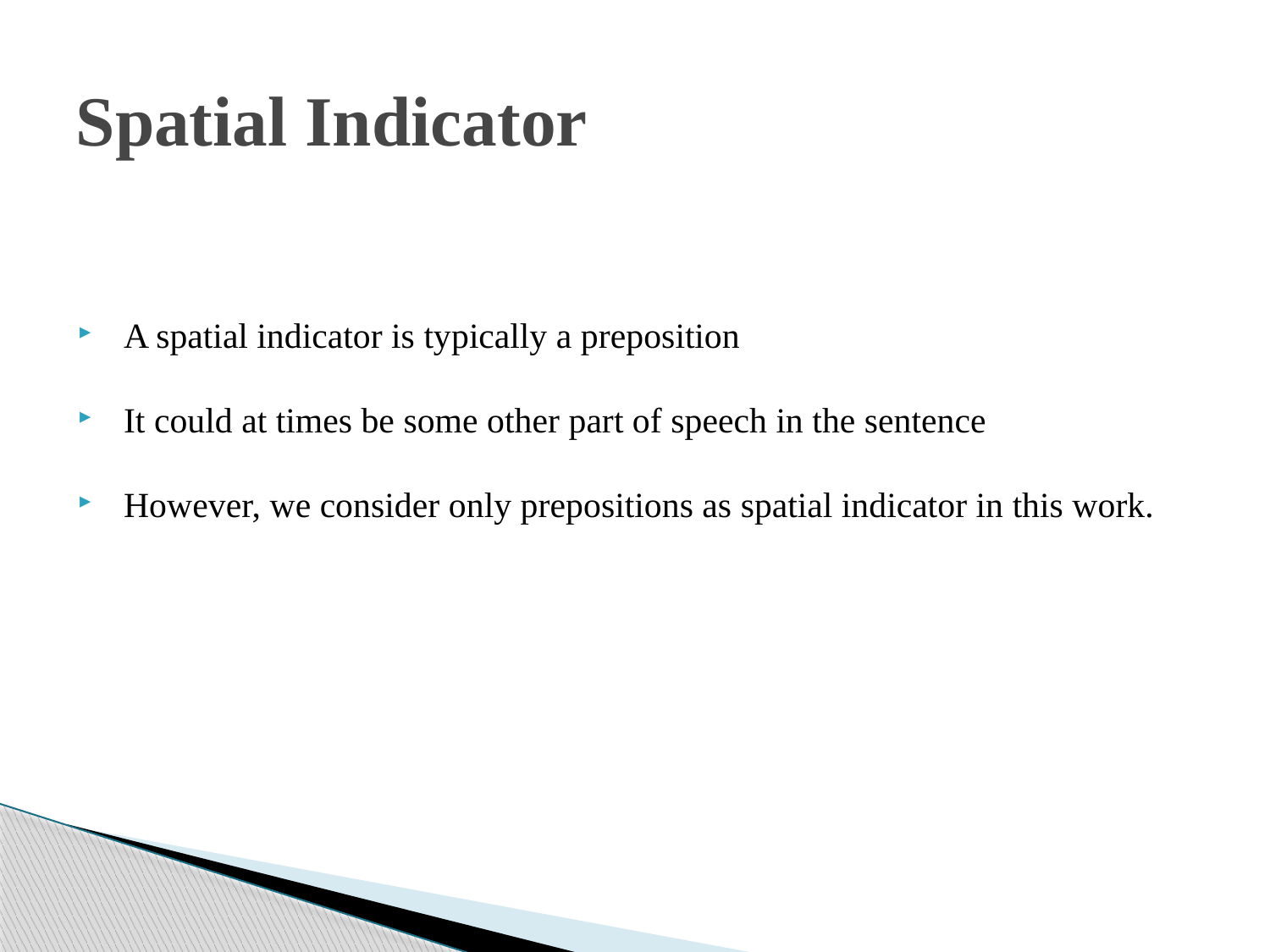

Spatial Indicator

A spatial indicator is typically a preposition

It could at times be some other part of speech in the sentence

However, we consider only prepositions as spatial indicator in this work.